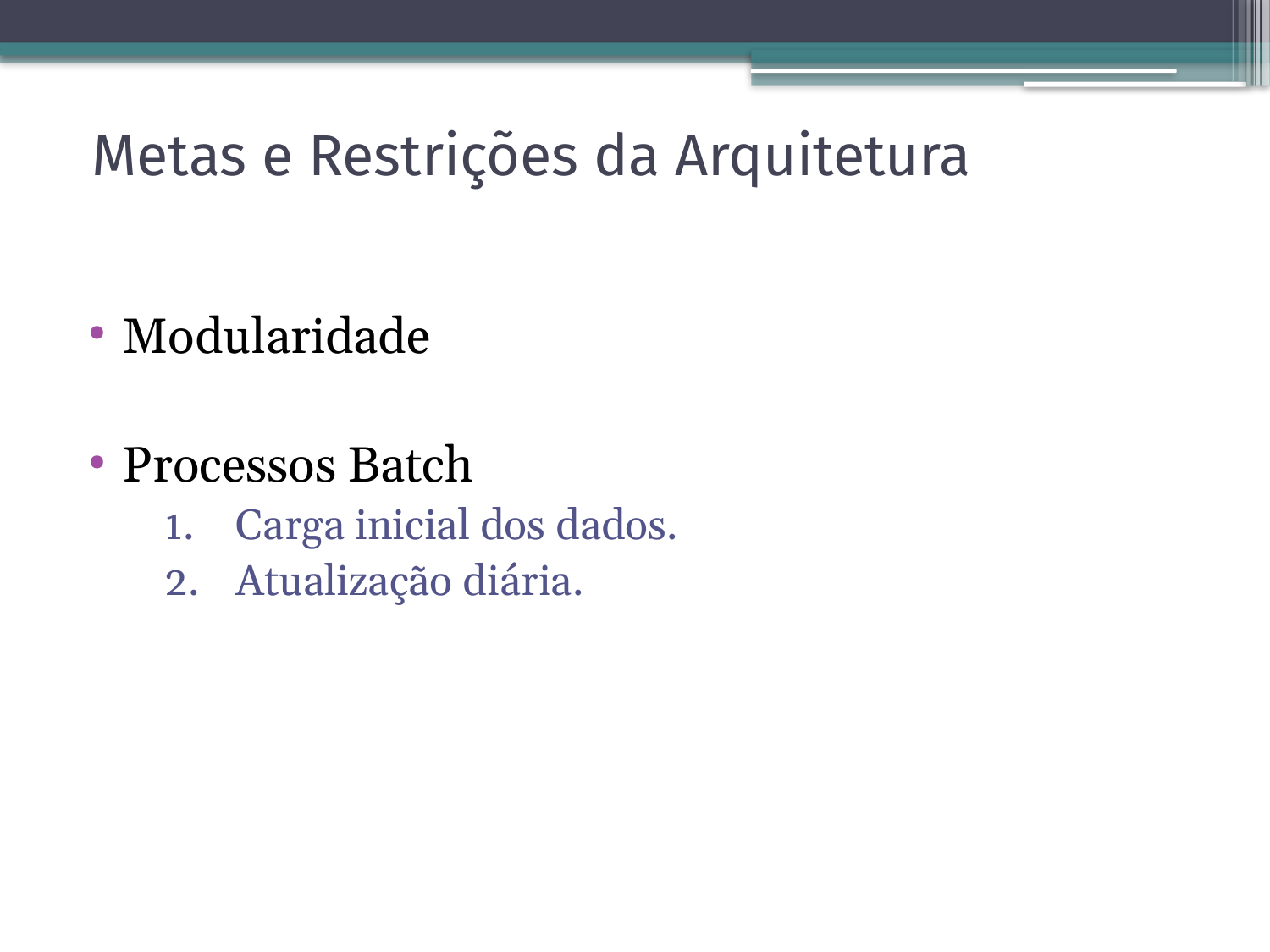

# Metas e Restrições da Arquitetura
Modularidade

Processos Batch
Carga inicial dos dados.
Atualização diária.